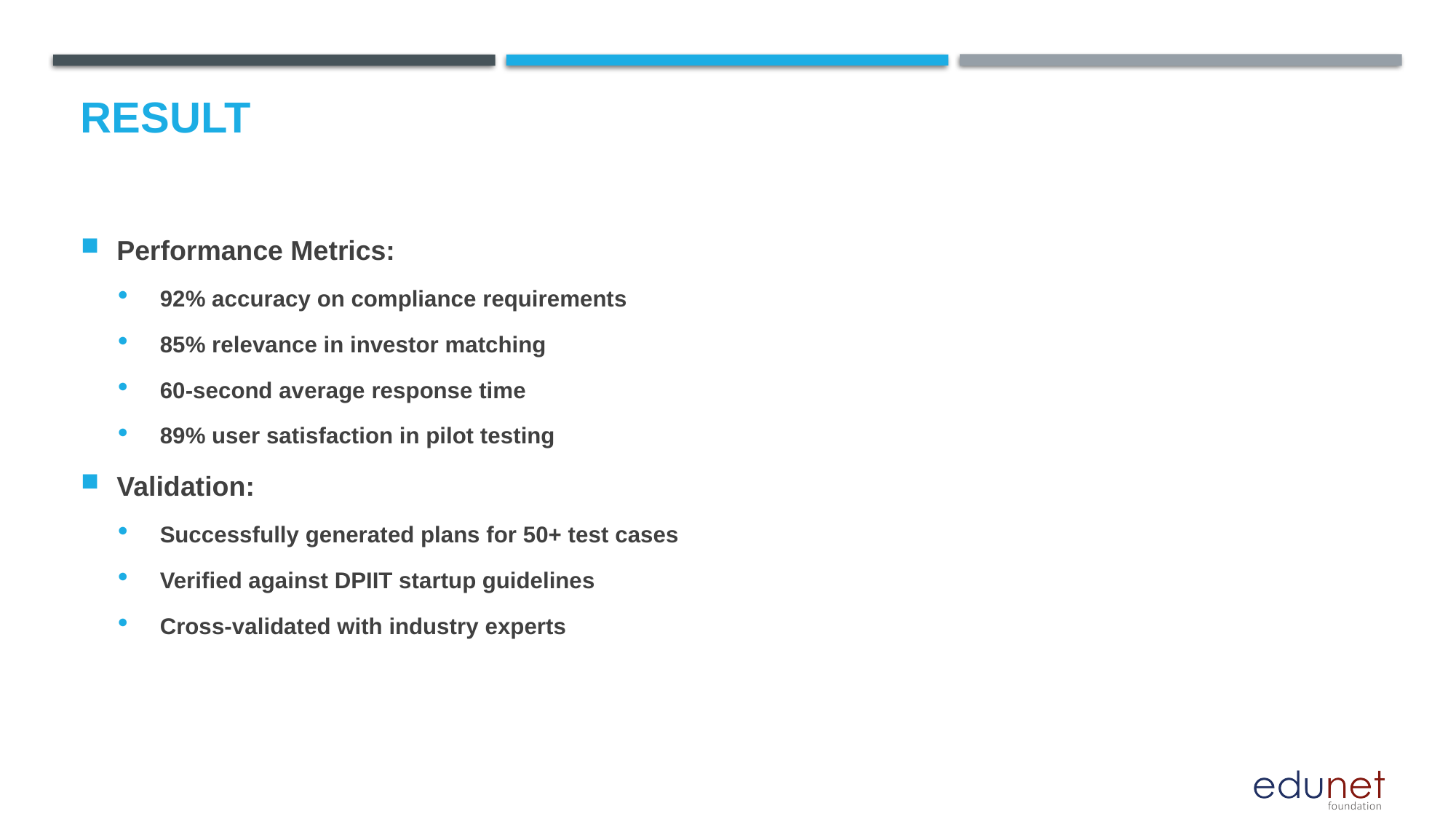

# Result
Performance Metrics:
92% accuracy on compliance requirements
85% relevance in investor matching
60-second average response time
89% user satisfaction in pilot testing
Validation:
Successfully generated plans for 50+ test cases
Verified against DPIIT startup guidelines
Cross-validated with industry experts